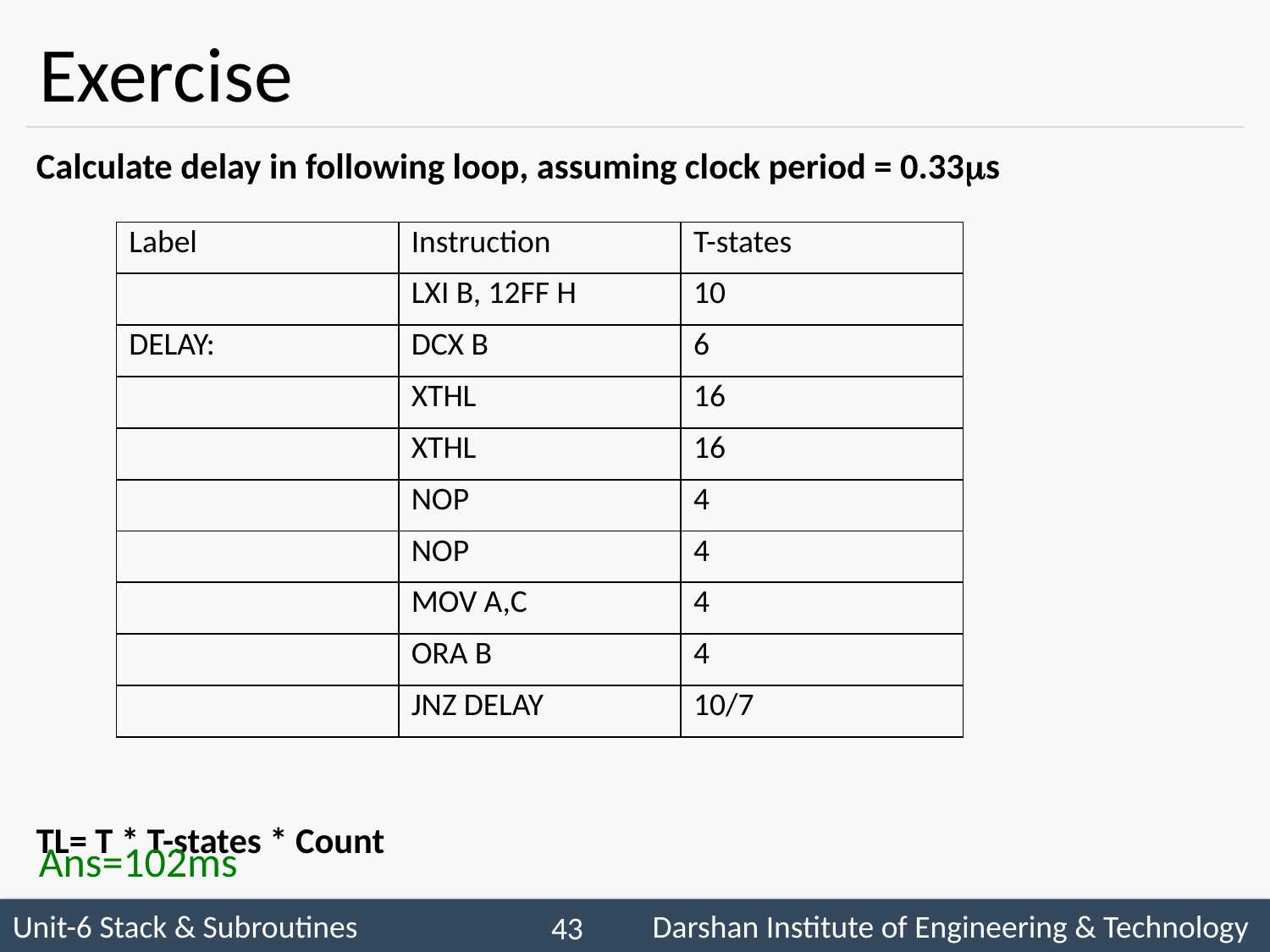

# Exercise
Calculate delay in following loop, assuming clock period = 0.33μs

TL= T * T-states * Count
| Label | Instruction | T-states |
| --- | --- | --- |
|  | LXI B, 12FF H | 10 |
| DELAY: | DCX B | 6 |
|  | XTHL | 16 |
|  | XTHL | 16 |
|  | NOP | 4 |
|  | NOP | 4 |
|  | MOV A,C | 4 |
|  | ORA B | 4 |
|  | JNZ DELAY | 10/7 |
Ans=102ms
  43